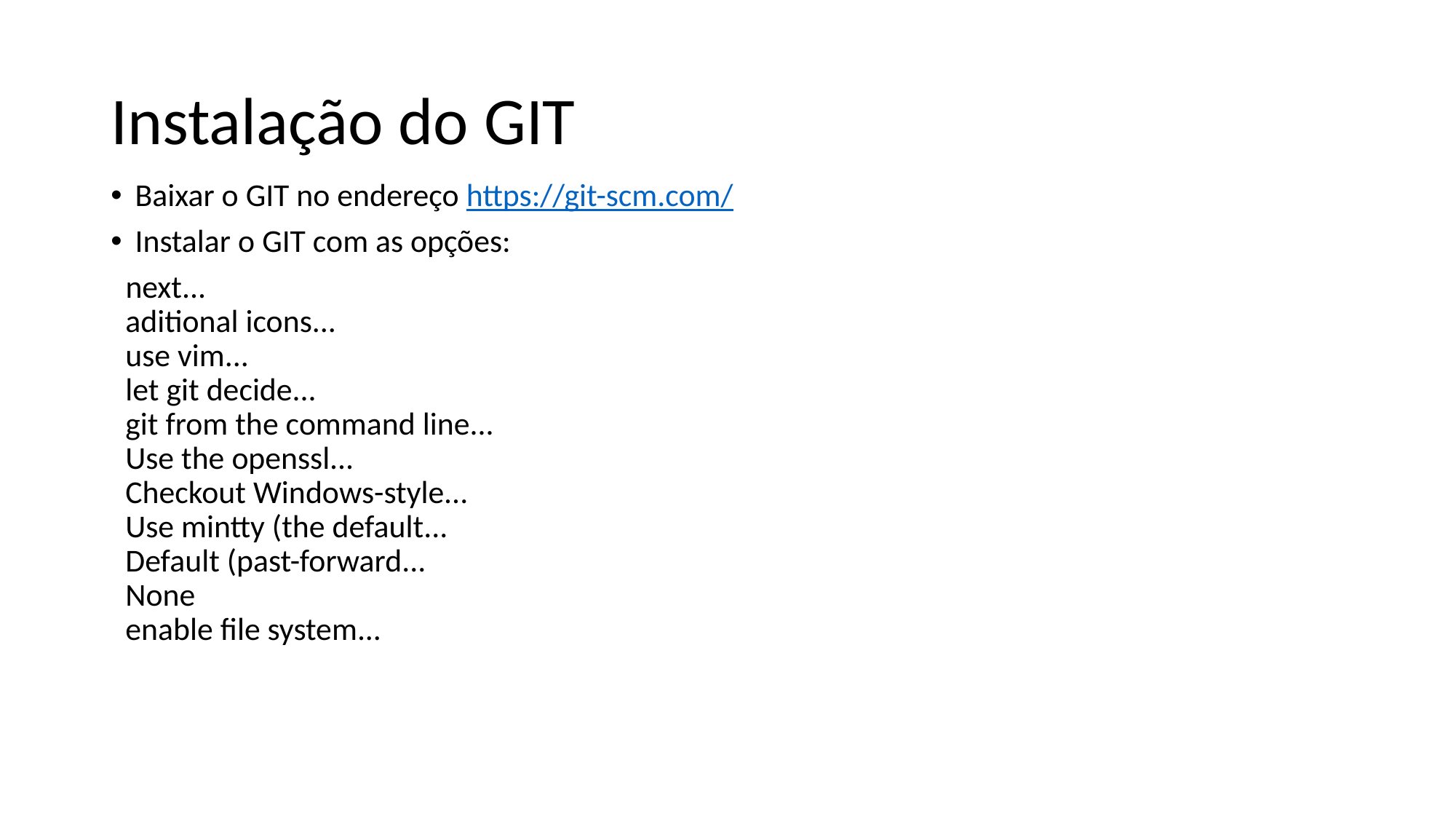

# Instalação do GIT
Baixar o GIT no endereço https://git-scm.com/
Instalar o GIT com as opções:
  next...
  aditional icons...
  use vim...
  let git decide...
  git from the command line...
  Use the openssl...
  Checkout Windows-style...
  Use mintty (the default...
  Default (past-forward...
  None
  enable file system...